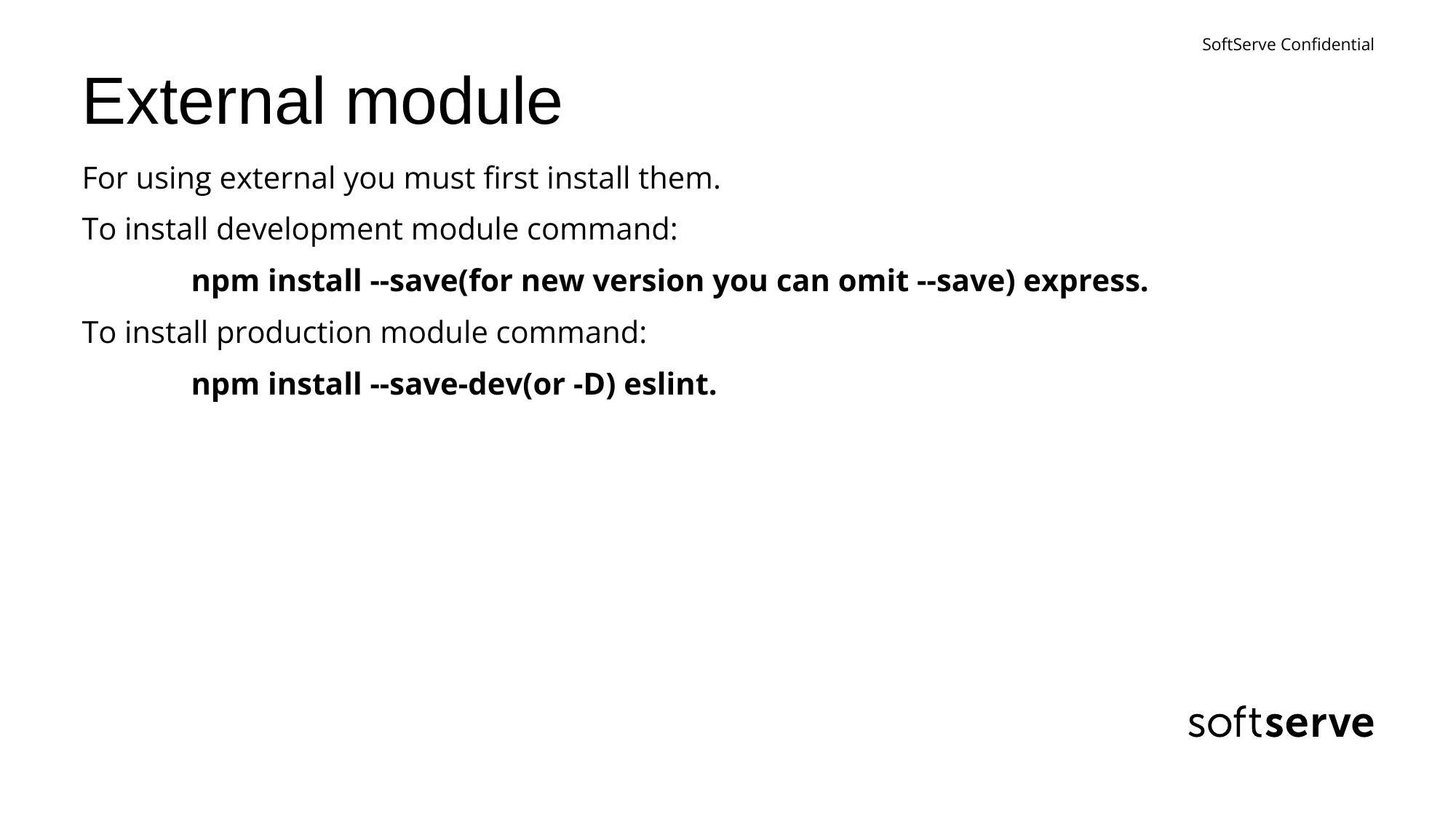

# External module
For using external you must first install them.
To install development module command:
	npm install --save(for new version you can omit --save) express.
To install production module command:
	npm install --save-dev(or -D) eslint.